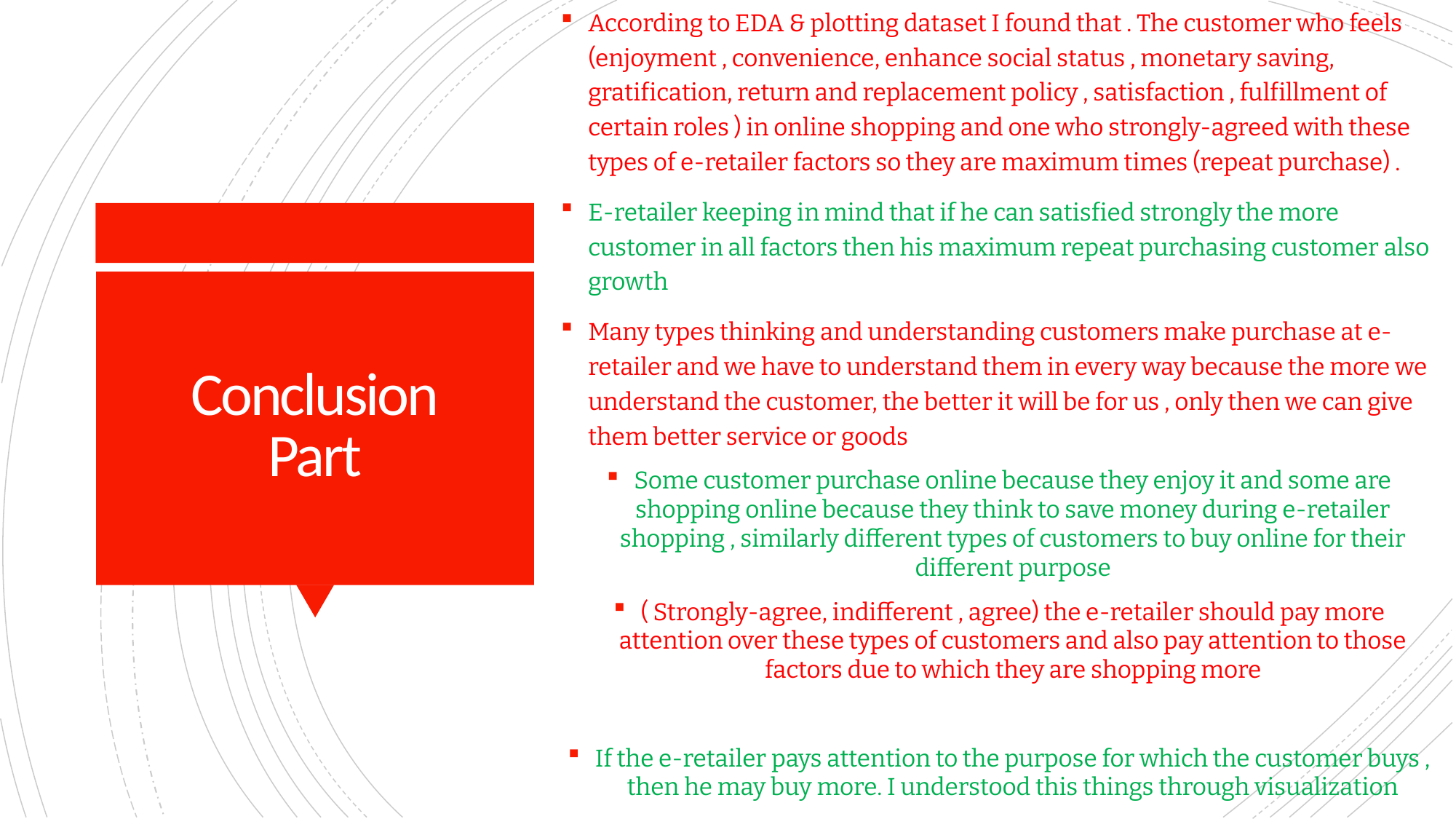

According to EDA & plotting dataset I found that . The customer who feels (enjoyment , convenience, enhance social status , monetary saving, gratification, return and replacement policy , satisfaction , fulfillment of certain roles ) in online shopping and one who strongly-agreed with these types of e-retailer factors so they are maximum times (repeat purchase) .
E-retailer keeping in mind that if he can satisfied strongly the more customer in all factors then his maximum repeat purchasing customer also growth
Many types thinking and understanding customers make purchase at e-retailer and we have to understand them in every way because the more we understand the customer, the better it will be for us , only then we can give them better service or goods
Some customer purchase online because they enjoy it and some are shopping online because they think to save money during e-retailer shopping , similarly different types of customers to buy online for their different purpose
( Strongly-agree, indifferent , agree) the e-retailer should pay more attention over these types of customers and also pay attention to those factors due to which they are shopping more

If the e-retailer pays attention to the purpose for which the customer buys , then he may buy more. I understood this things through visualization
# Conclusion
Part